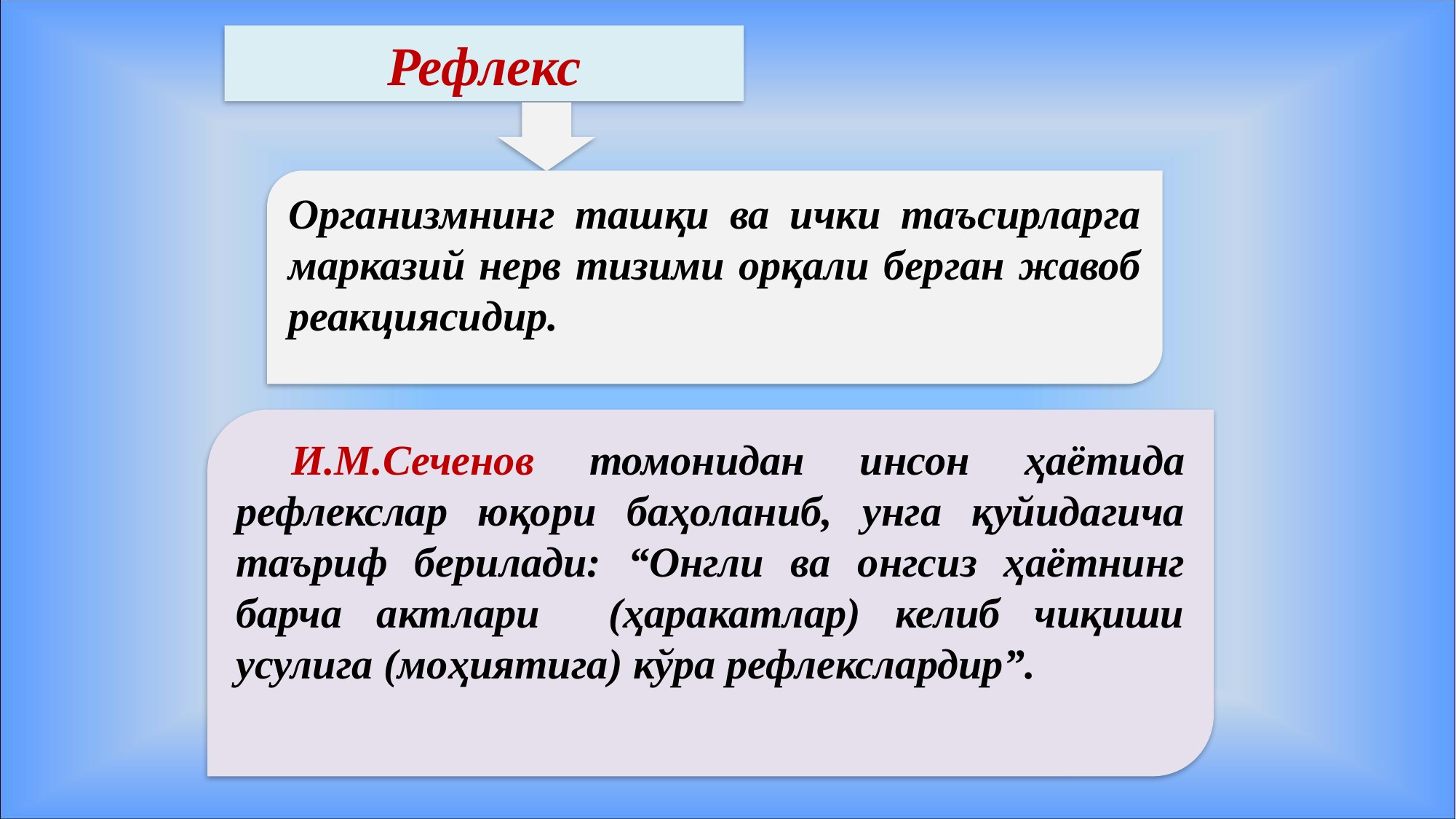

Рефлекс

Организмнинг ташқи ва ички таъсирларга марказий нерв тизими орқали берган жавоб реакциясидир.
 И.М.Сеченов томонидан инсон ҳаётида рефлекслар юқори баҳоланиб, унга қуйидагича таъриф берилади: “Онгли ва онгсиз ҳаётнинг барча актлари  (ҳаракатлар) келиб чиқиши усулига (моҳиятига) кўра рефлекслардир”.